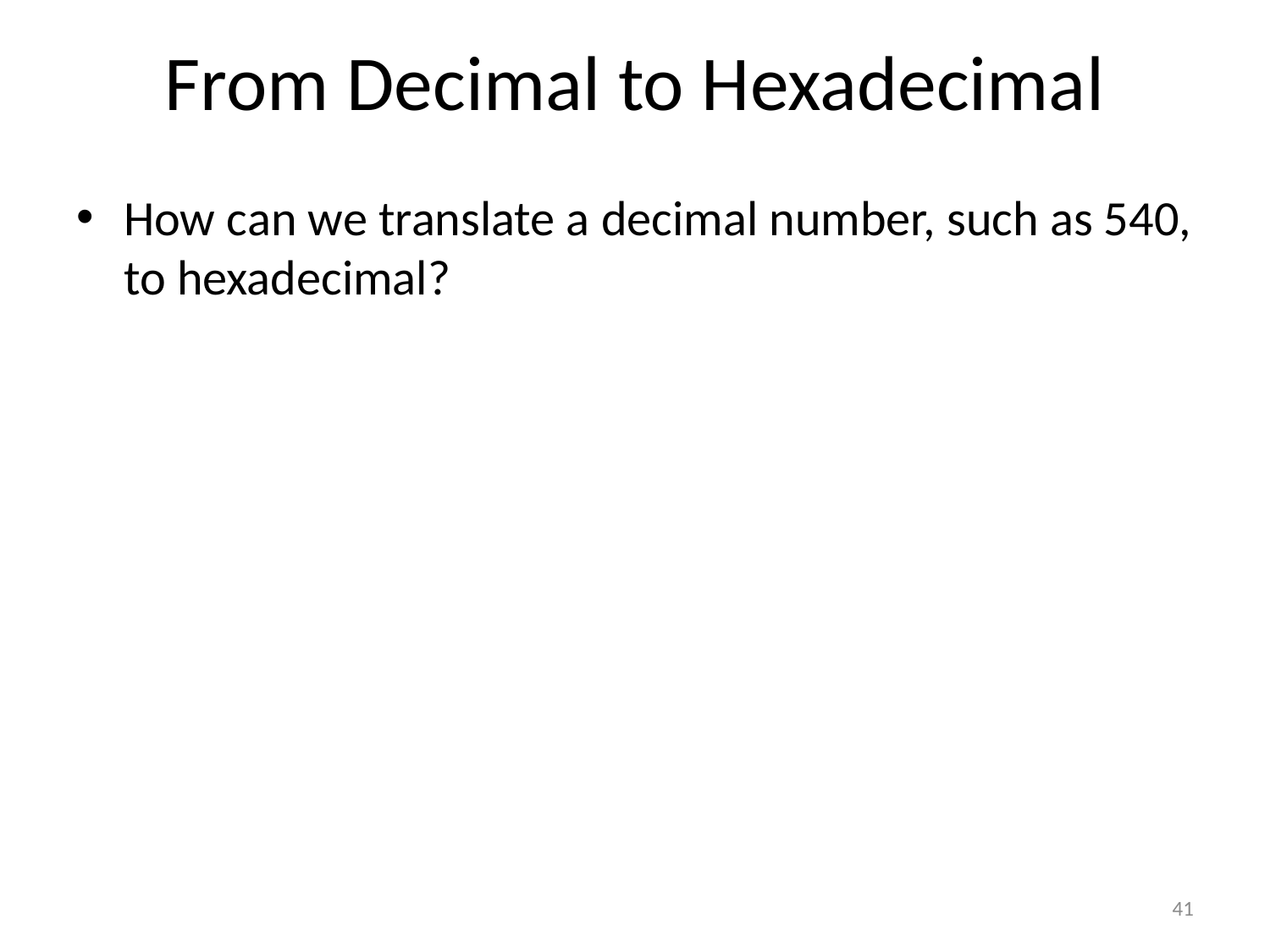

# From Decimal to Hexadecimal
How can we translate a decimal number, such as 540, to hexadecimal?
41